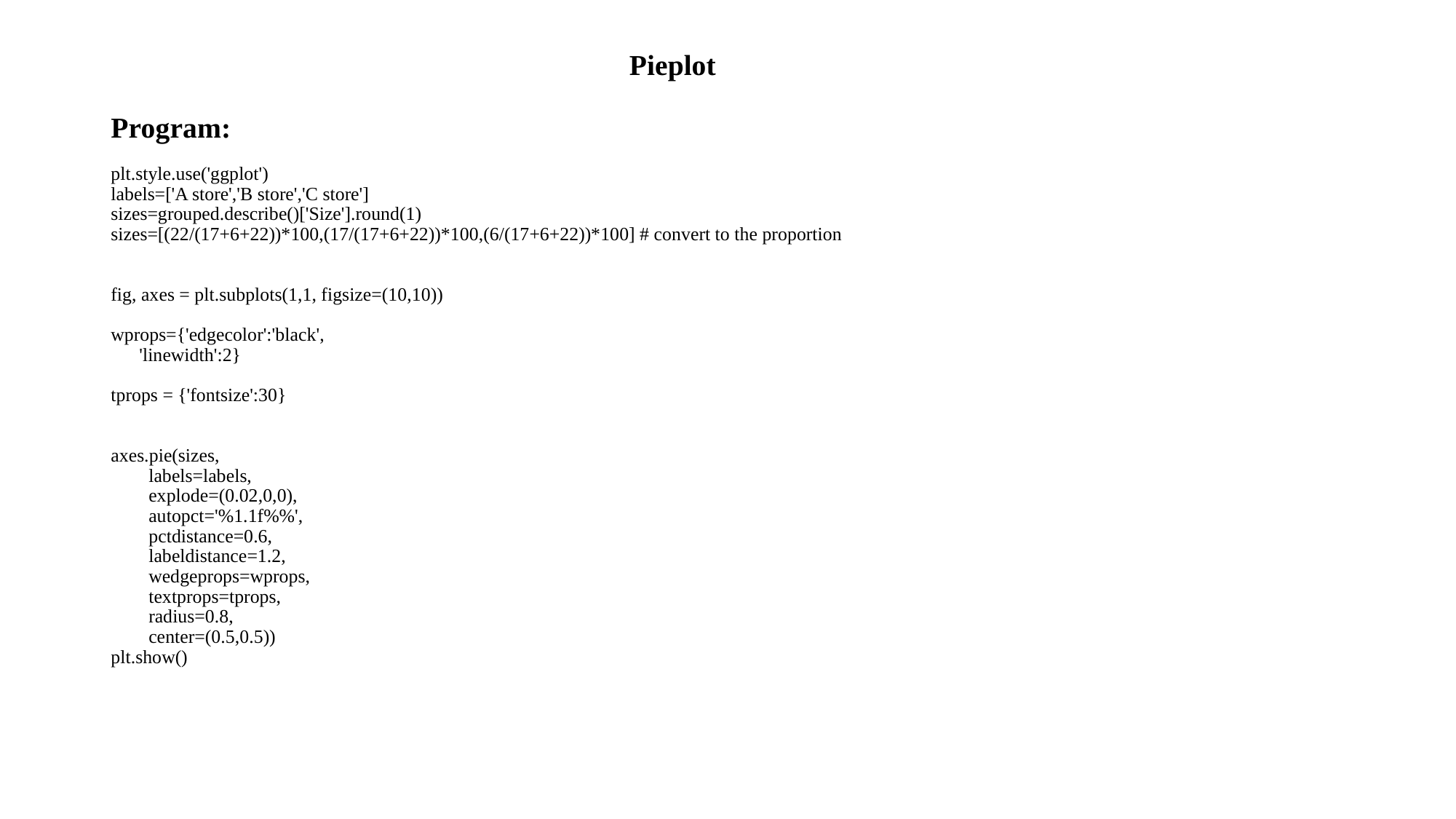

# Pieplot Program: plt.style.use('ggplot') labels=['A store','B store','C store'] sizes=grouped.describe()['Size'].round(1) sizes=[(22/(17+6+22))*100,(17/(17+6+22))*100,(6/(17+6+22))*100] # convert to the proportion fig, axes = plt.subplots(1,1, figsize=(10,10)) wprops={'edgecolor':'black', 'linewidth':2} tprops = {'fontsize':30} axes.pie(sizes, labels=labels, explode=(0.02,0,0), autopct='%1.1f%%', pctdistance=0.6, labeldistance=1.2, wedgeprops=wprops, textprops=tprops, radius=0.8, center=(0.5,0.5)) plt.show()